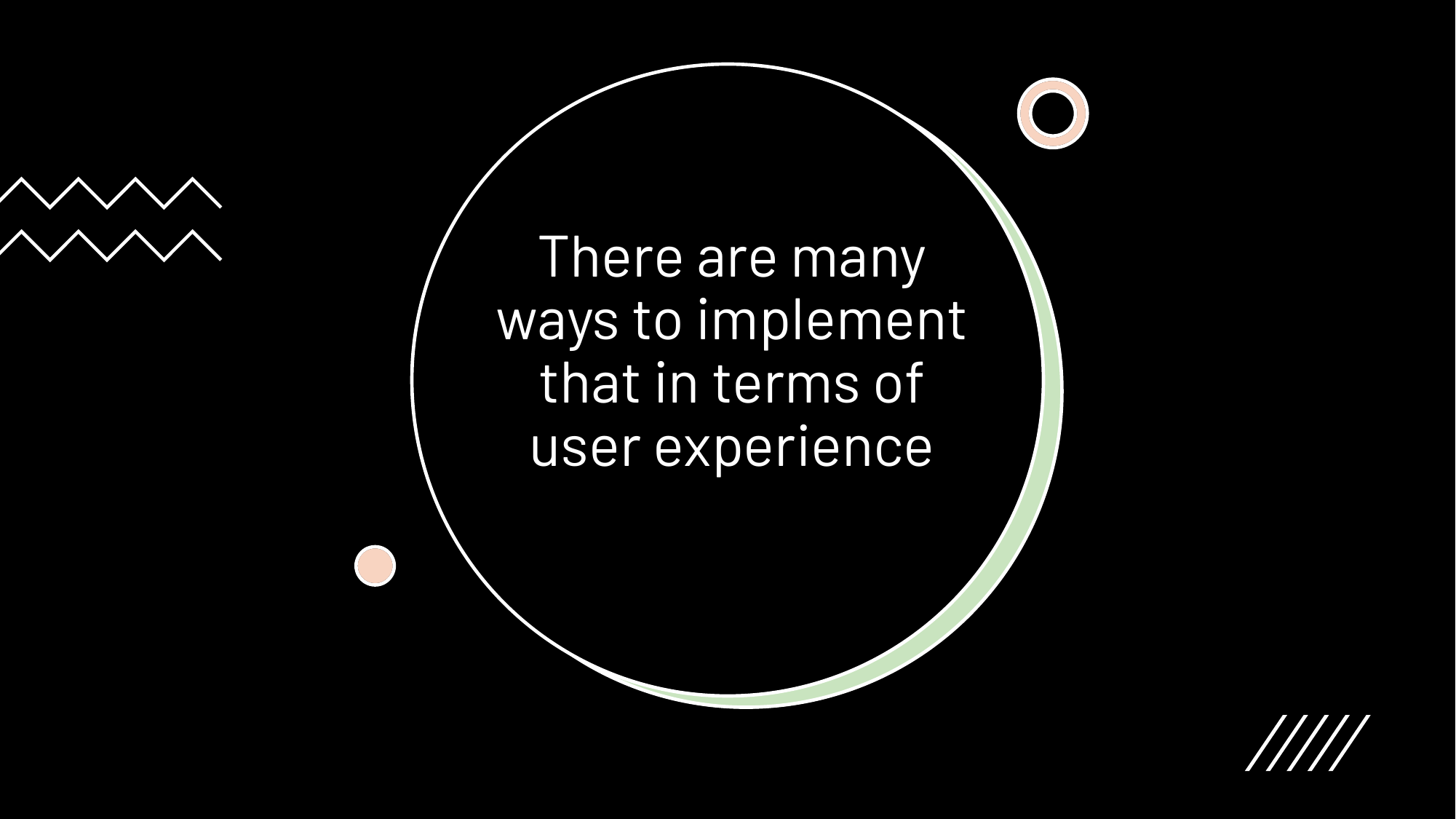

# There are many ways to implement that in terms of user experience